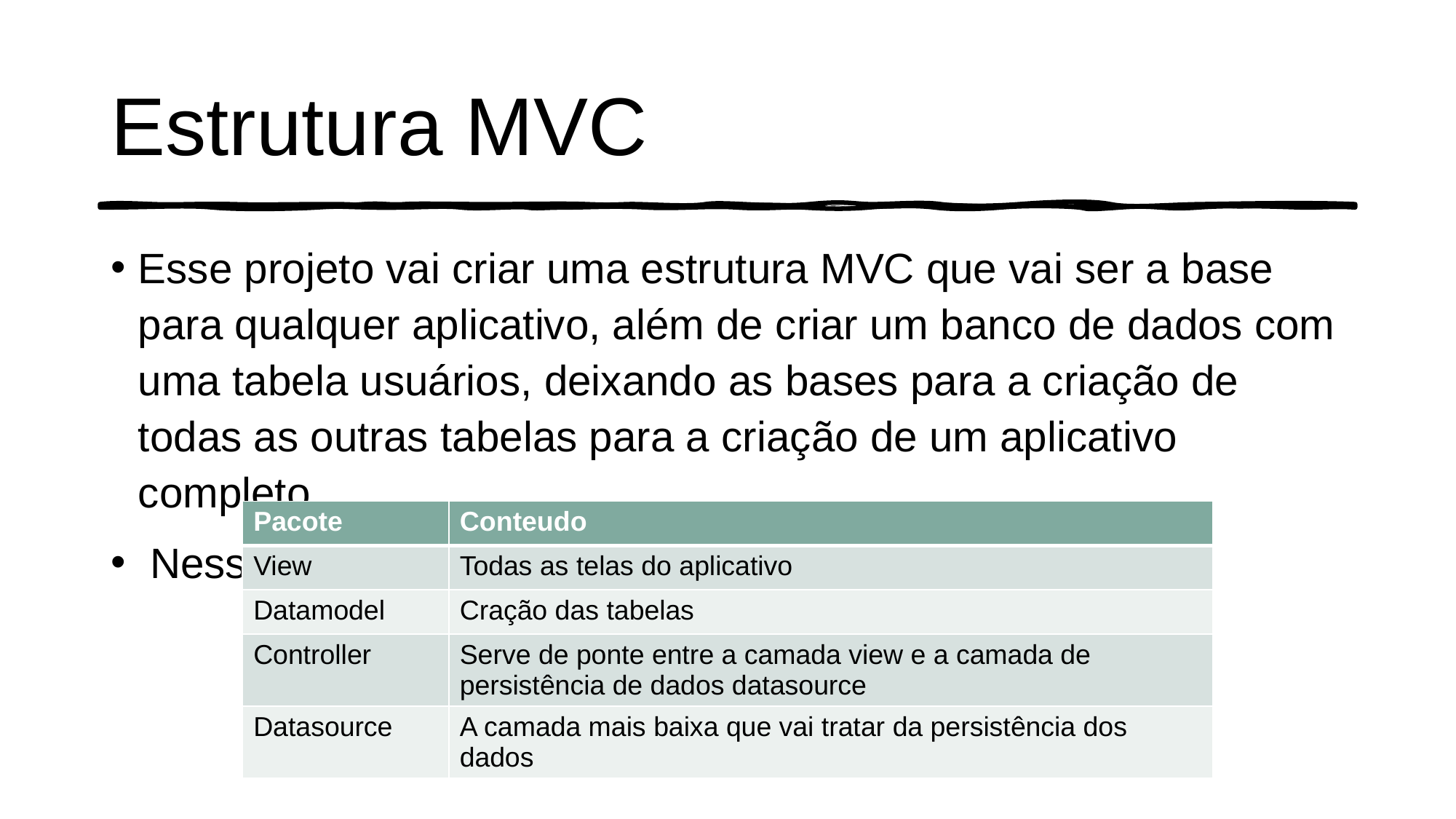

# Estrutura MVC
Esse projeto vai criar uma estrutura MVC que vai ser a base para qualquer aplicativo, além de criar um banco de dados com uma tabela usuários, deixando as bases para a criação de todas as outras tabelas para a criação de um aplicativo completo.
 Nessa estrutura, teremos os pacotes:
| Pacote | Conteudo |
| --- | --- |
| View | Todas as telas do aplicativo |
| Datamodel | Cração das tabelas |
| Controller | Serve de ponte entre a camada view e a camada de persistência de dados datasource |
| Datasource | A camada mais baixa que vai tratar da persistência dos dados |